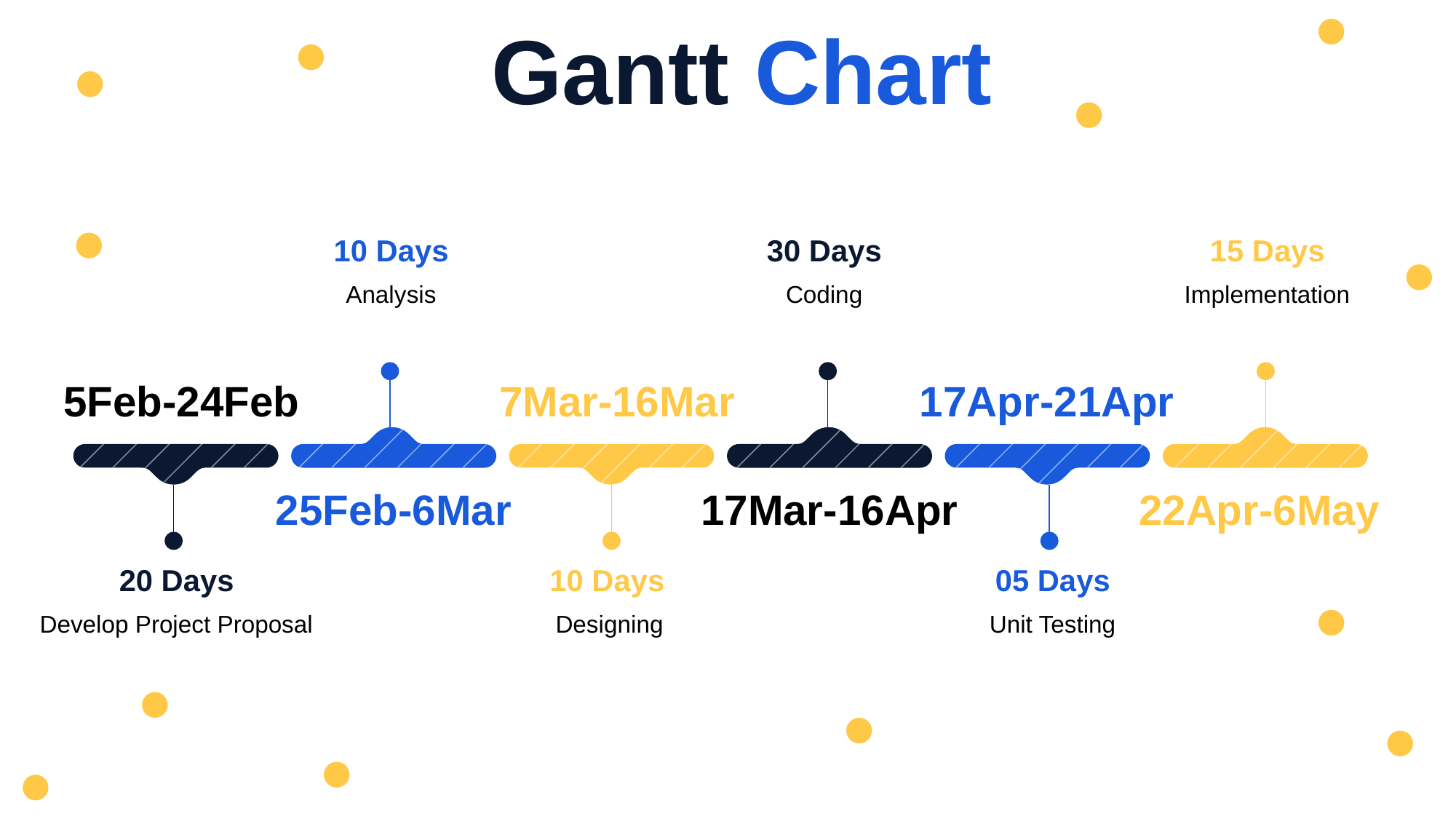

Gantt Chart

10 Days
Analysis
30 Days
Coding
15 Days
Implementation

5Feb-24Feb
7Mar-16Mar
17Apr-21Apr

25Feb-6Mar
17Mar-16Apr
22Apr-6May

20 Days
Develop Project Proposal
10 Days
Designing
05 Days
Unit Testing